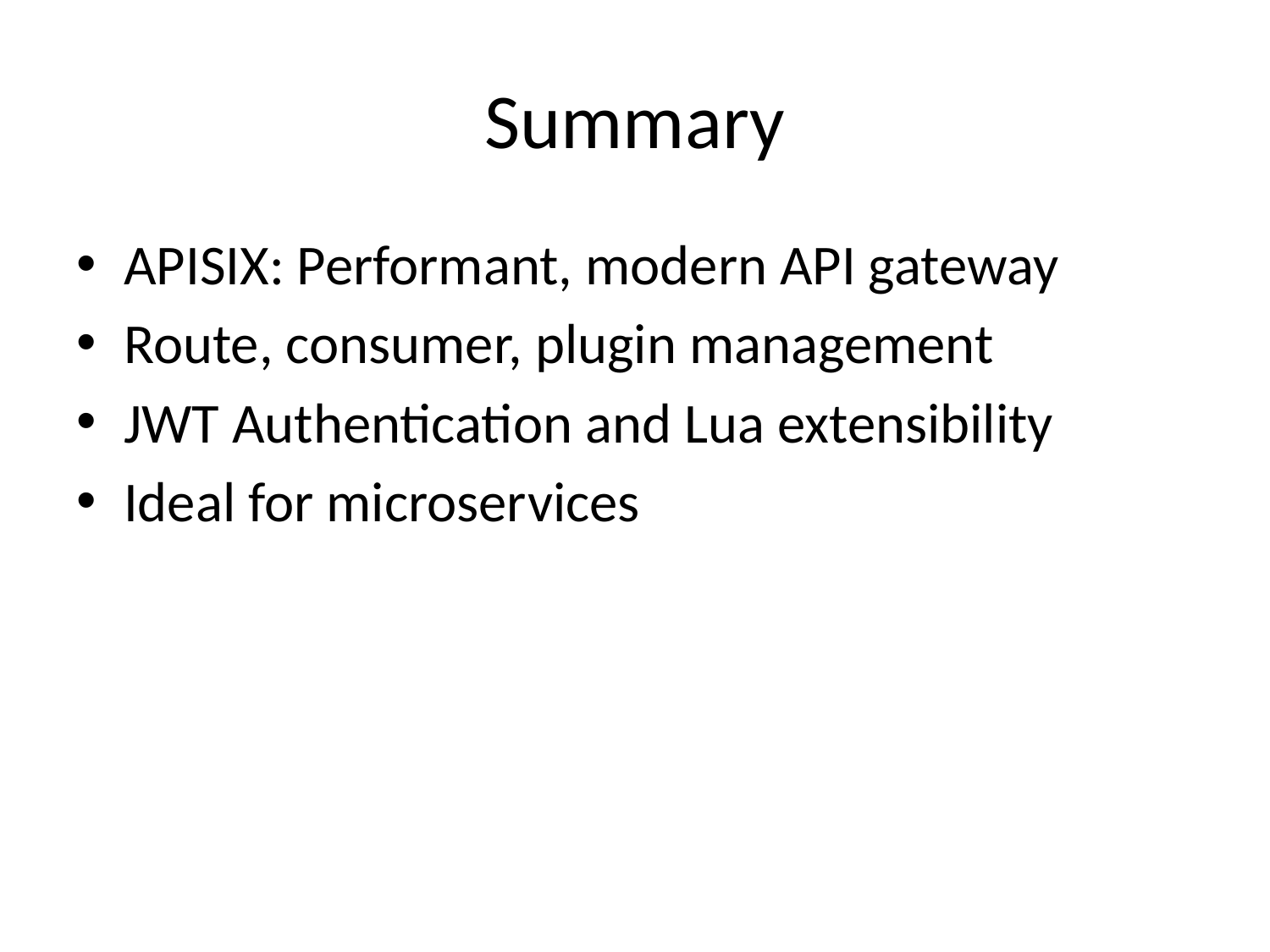

# Summary
APISIX: Performant, modern API gateway
Route, consumer, plugin management
JWT Authentication and Lua extensibility
Ideal for microservices